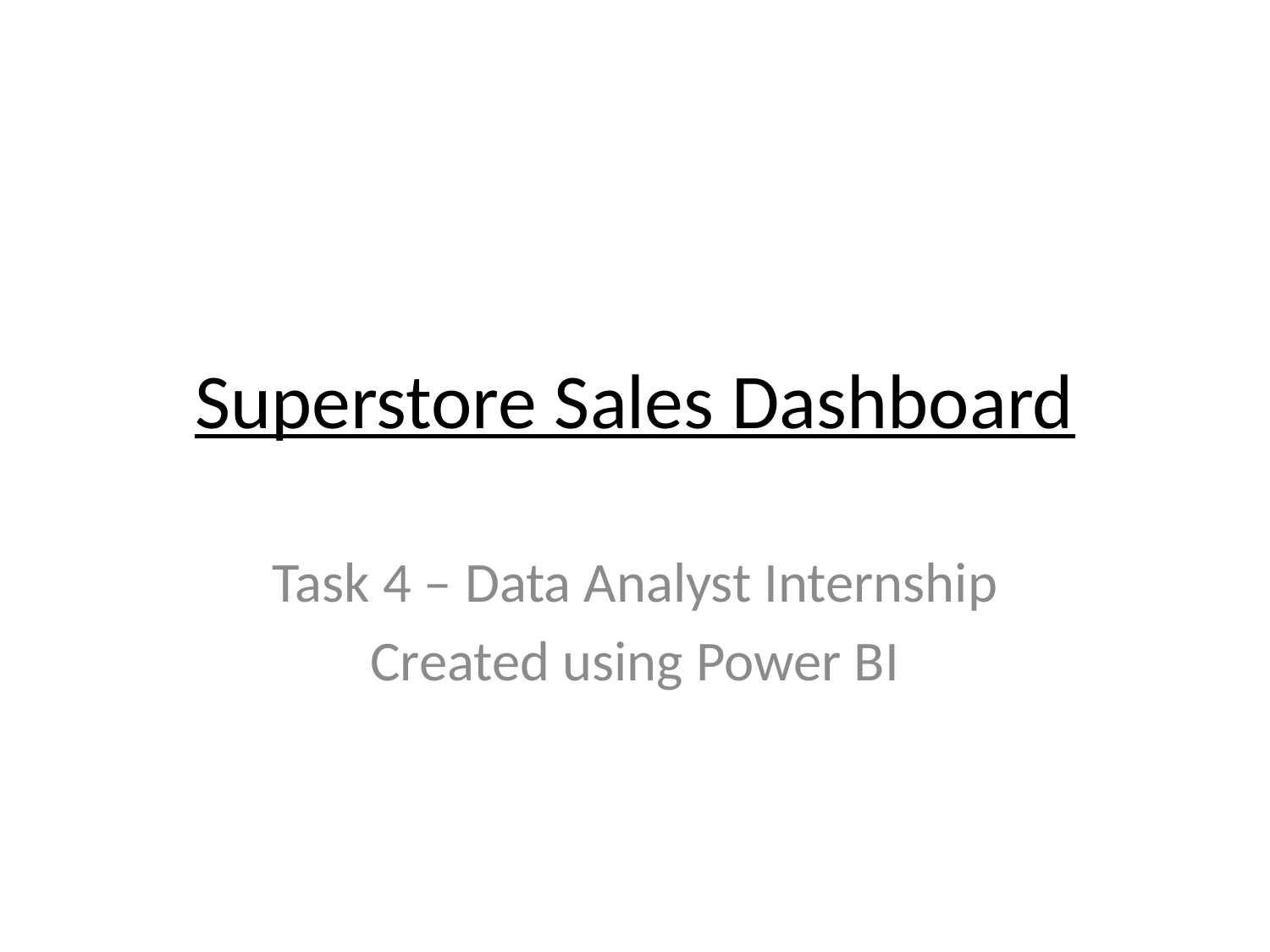

# Superstore Sales Dashboard
Task 4 – Data Analyst Internship
Created using Power BI